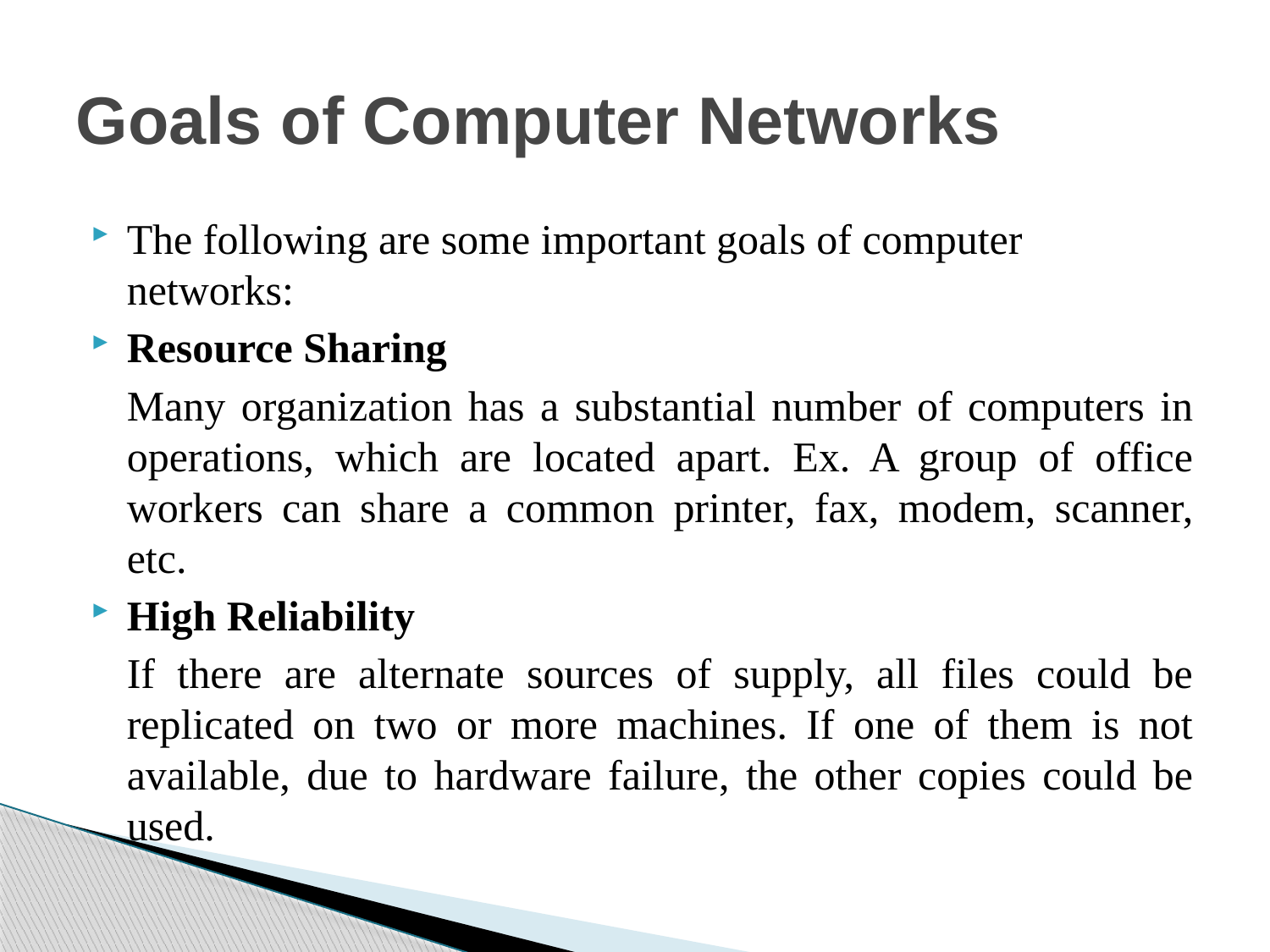

# Goals of Computer Networks
The following are some important goals of computer networks:
Resource Sharing
	Many organization has a substantial number of computers in operations, which are located apart. Ex. A group of office workers can share a common printer, fax, modem, scanner, etc.
High Reliability
	If there are alternate sources of supply, all files could be replicated on two or more machines. If one of them is not available, due to hardware failure, the other copies could be used.